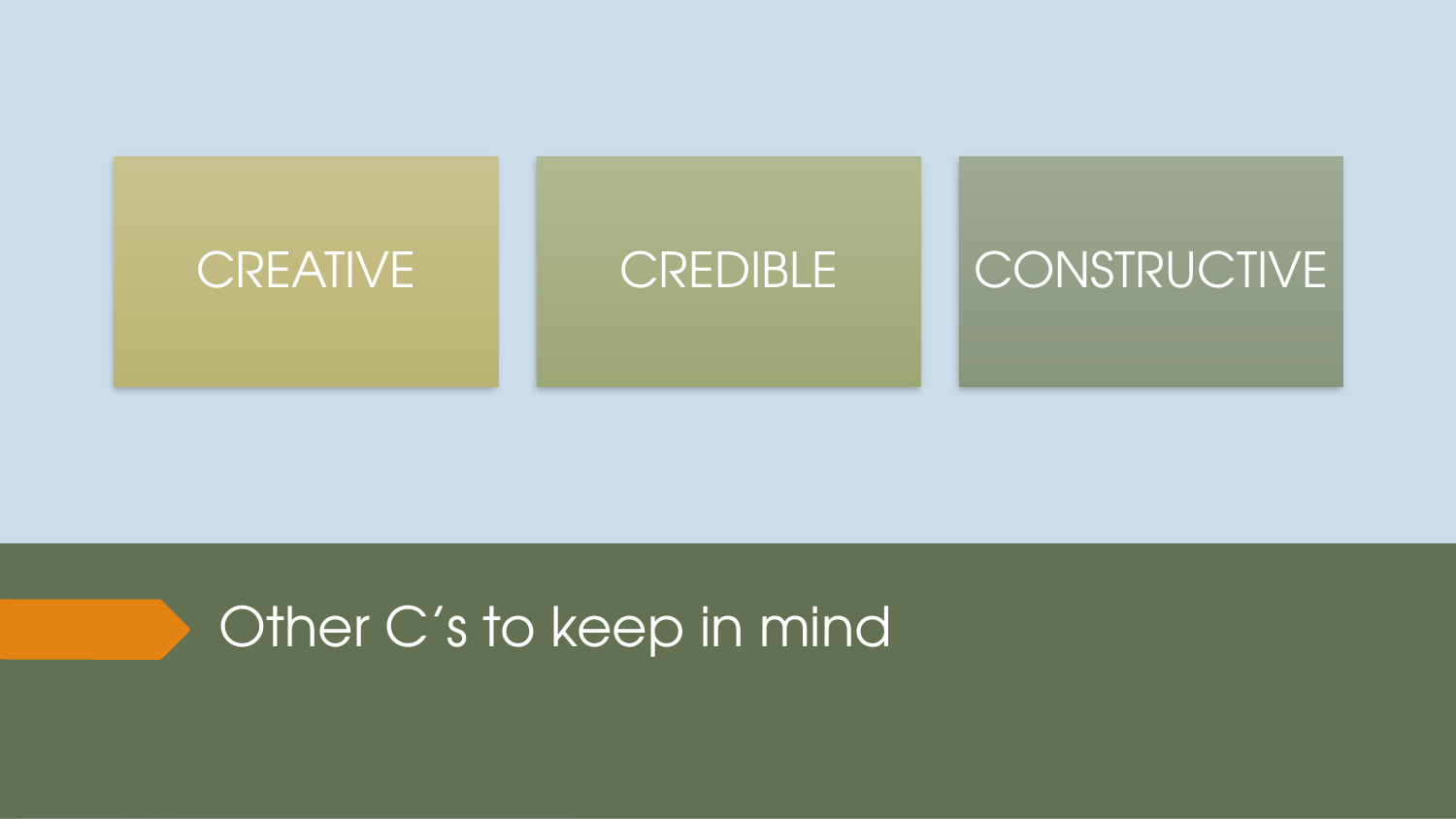

CREATIVE

CREDIBLE

CONSTRUCTIVE

# Other C’s to keep in mind